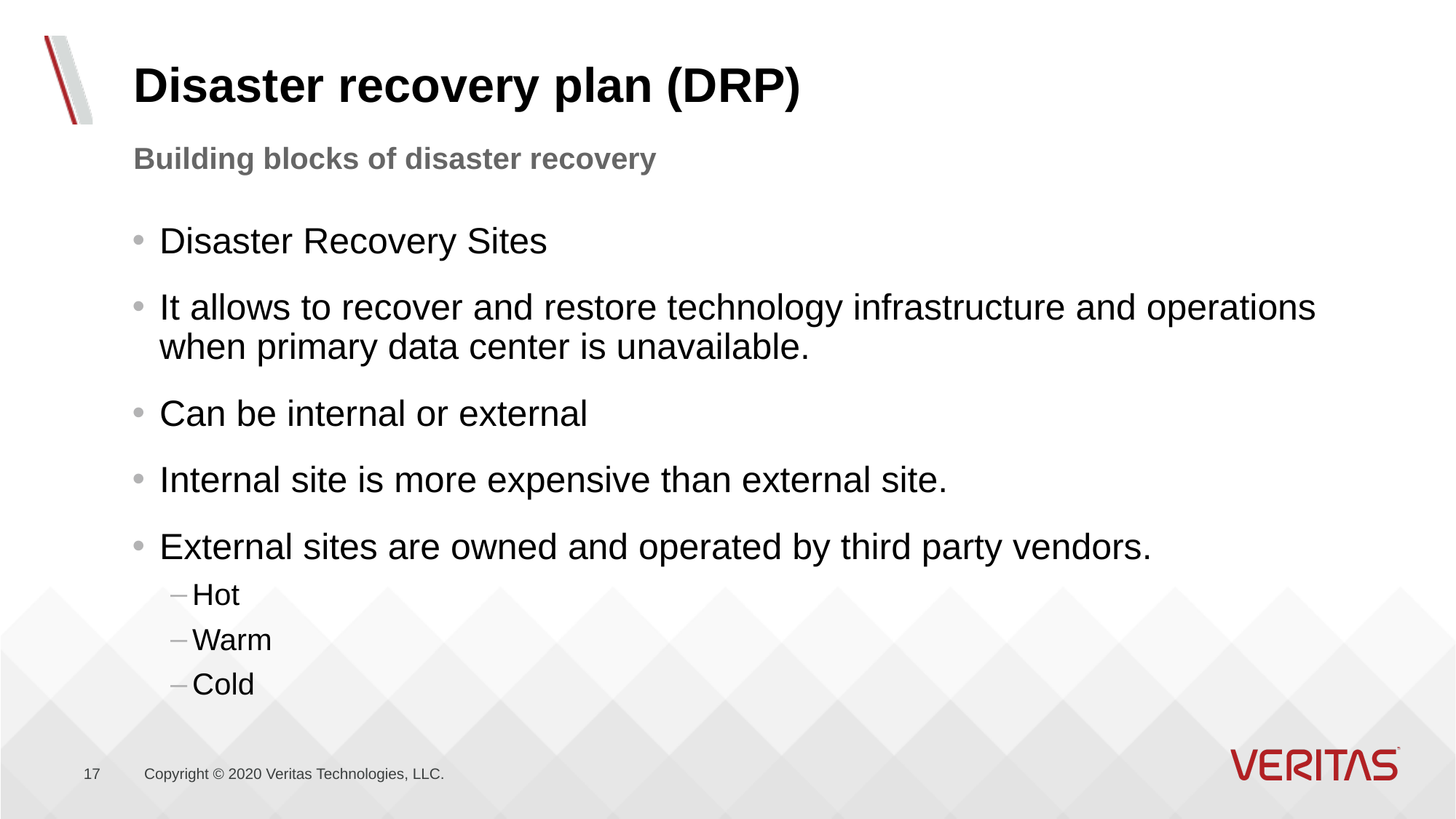

# Disaster recovery plan (DRP)
Building blocks of disaster recovery

Disaster Recovery Sites
It allows to recover and restore technology infrastructure and operations when primary data center is unavailable.
Can be internal or external
Internal site is more expensive than external site.
External sites are owned and operated by third party vendors.
Hot
Warm
Cold
17
Copyright © 2020 Veritas Technologies, LLC.